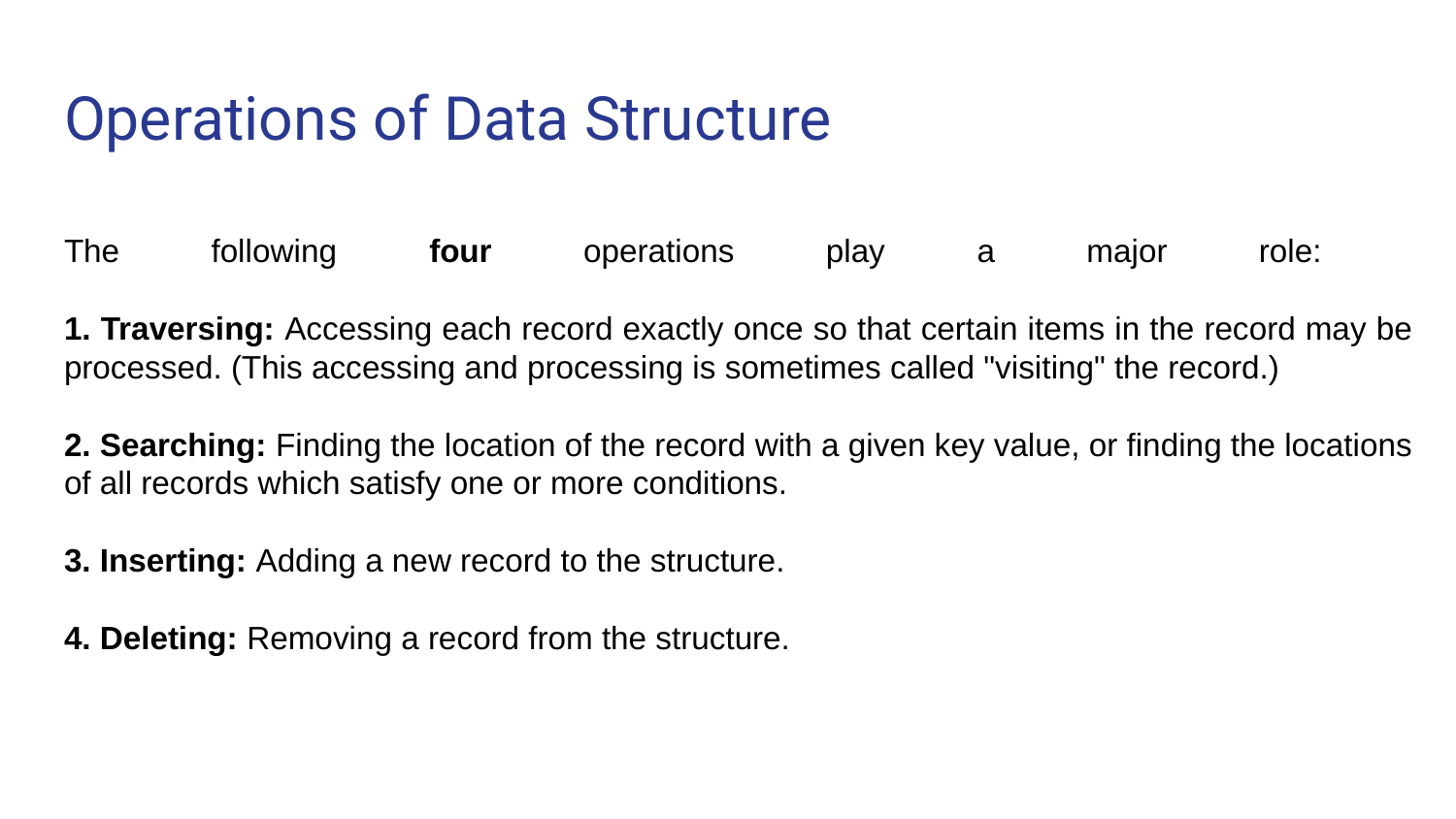

# Operations of Data Structure

The following four operations play a major role:
1. Traversing: Accessing each record exactly once so that certain items in the record may be processed. (This accessing and processing is sometimes called "visiting" the record.)
2. Searching: Finding the location of the record with a given key value, or finding the locations of all records which satisfy one or more conditions.

3. Inserting: Adding a new record to the structure.

4. Deleting: Removing a record from the structure.